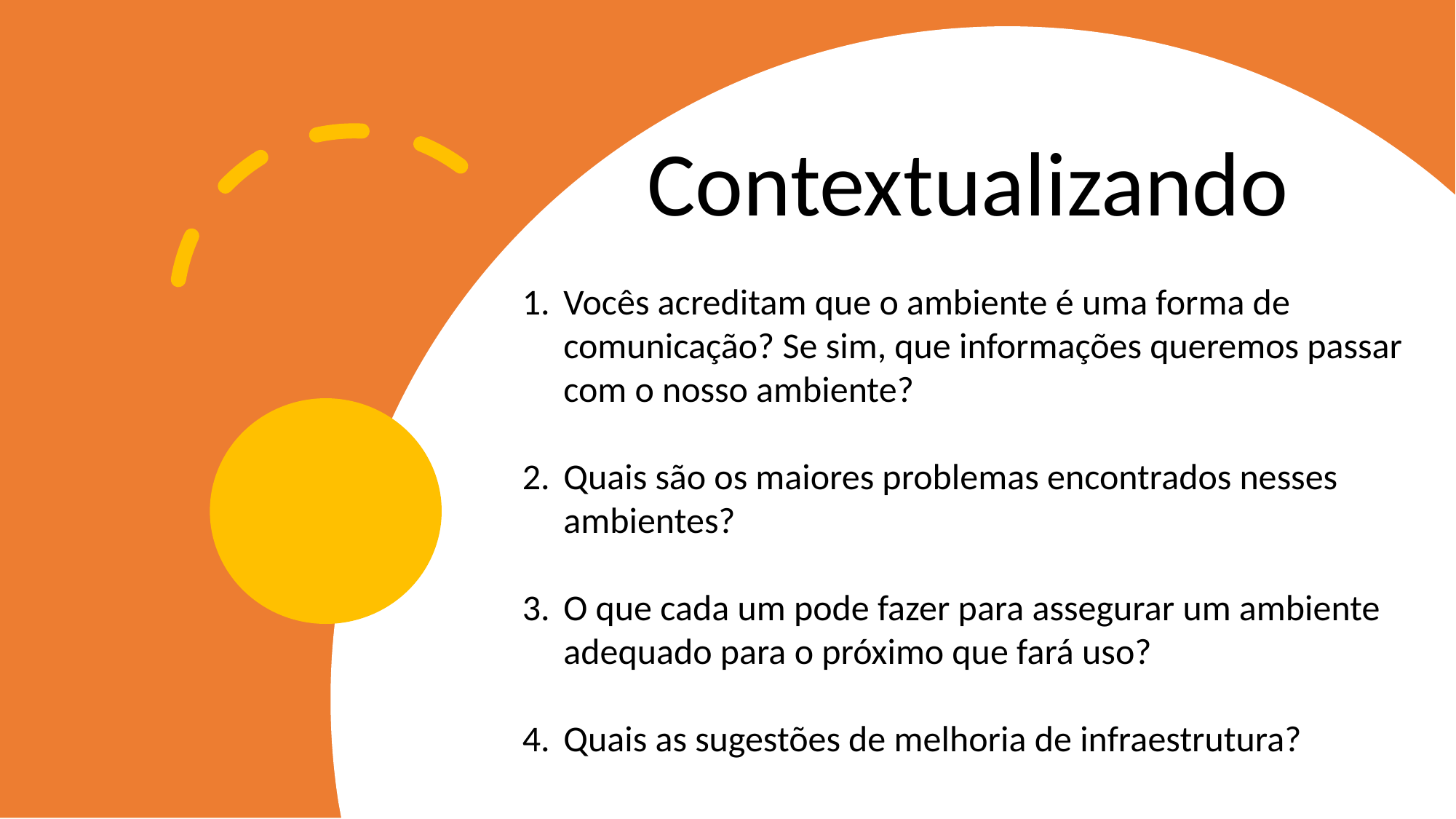

# Contextualizando

Vocês acreditam que o ambiente é uma forma de comunicação? Se sim, que informações queremos passar com o nosso ambiente?

Quais são os maiores problemas encontrados nesses ambientes?

O que cada um pode fazer para assegurar um ambiente adequado para o próximo que fará uso?

Quais as sugestões de melhoria de infraestrutura?